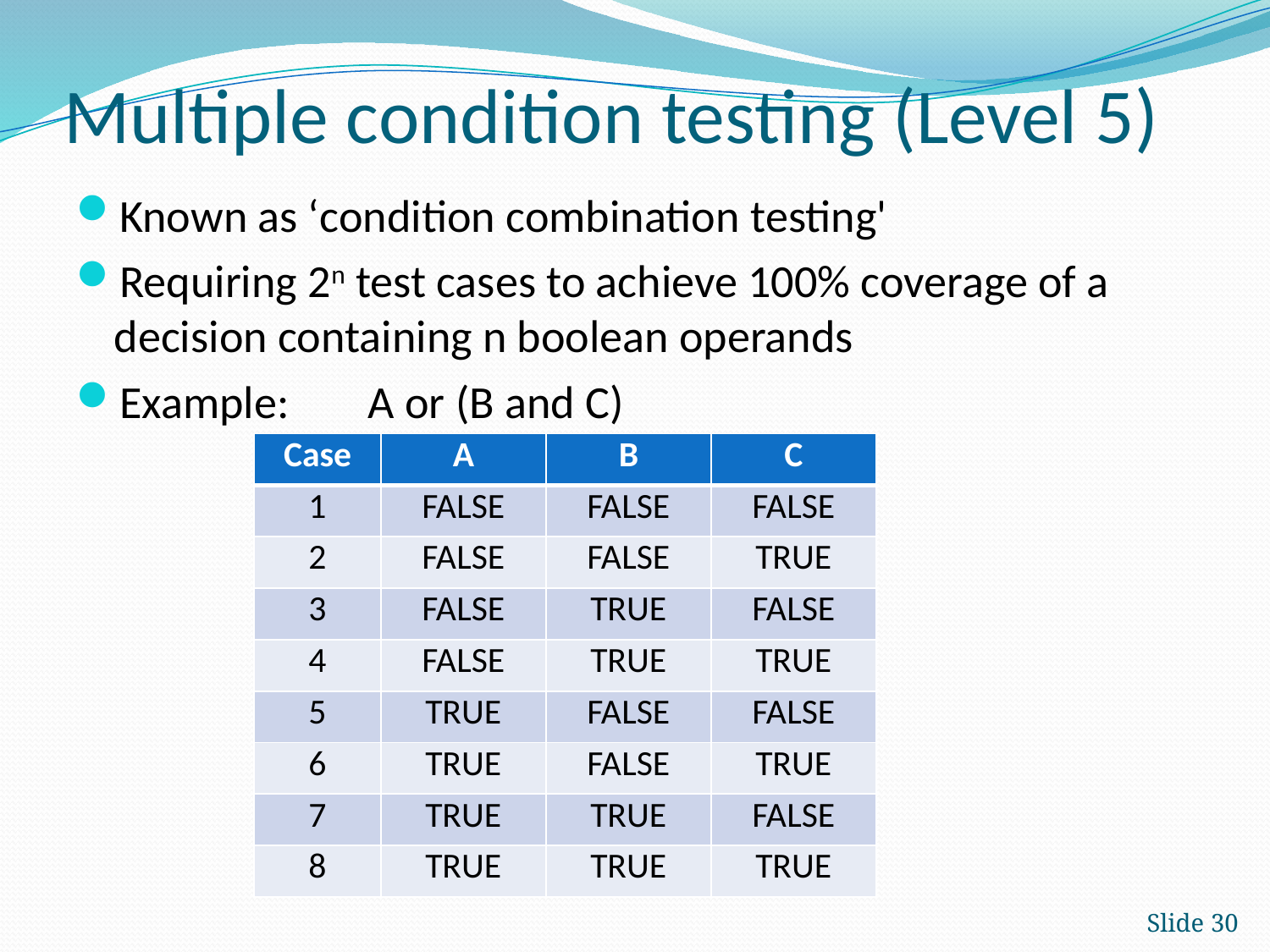

# Multiple condition testing (Level 5)
Known as ‘condition combination testing'
Requiring 2n test cases to achieve 100% coverage of a decision containing n boolean operands
Example: 	A or (B and C)

| Case | A | B | C |
| --- | --- | --- | --- |
| 1 | FALSE | FALSE | FALSE |
| 2 | FALSE | FALSE | TRUE |
| 3 | FALSE | TRUE | FALSE |
| 4 | FALSE | TRUE | TRUE |
| 5 | TRUE | FALSE | FALSE |
| 6 | TRUE | FALSE | TRUE |
| 7 | TRUE | TRUE | FALSE |
| 8 | TRUE | TRUE | TRUE |
Slide 30